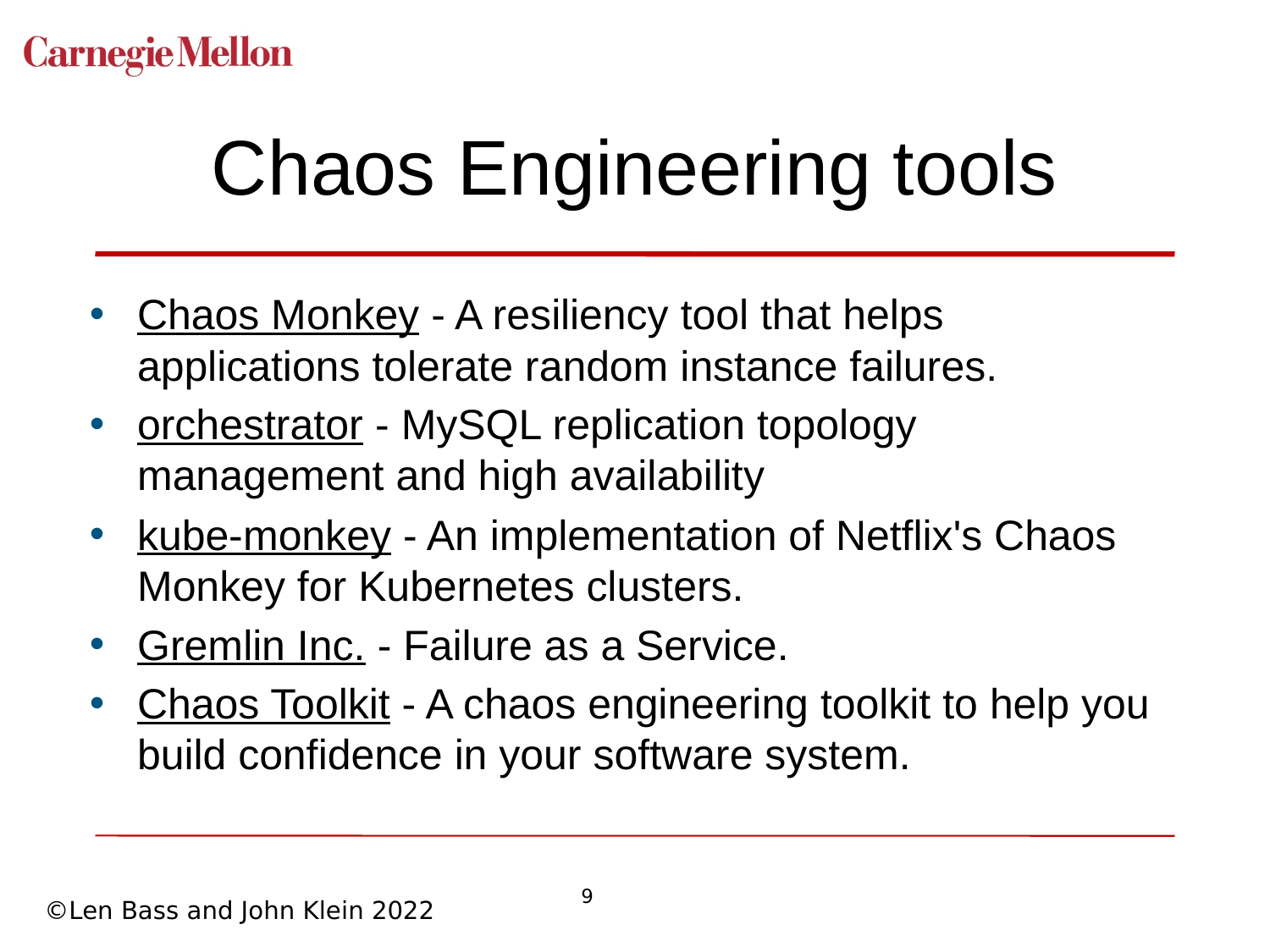

# Chaos Engineering tools
Chaos Monkey - A resiliency tool that helps applications tolerate random instance failures.
orchestrator - MySQL replication topology management and high availability
kube-monkey - An implementation of Netflix's Chaos Monkey for Kubernetes clusters.
Gremlin Inc. - Failure as a Service.
Chaos Toolkit - A chaos engineering toolkit to help you build confidence in your software system.